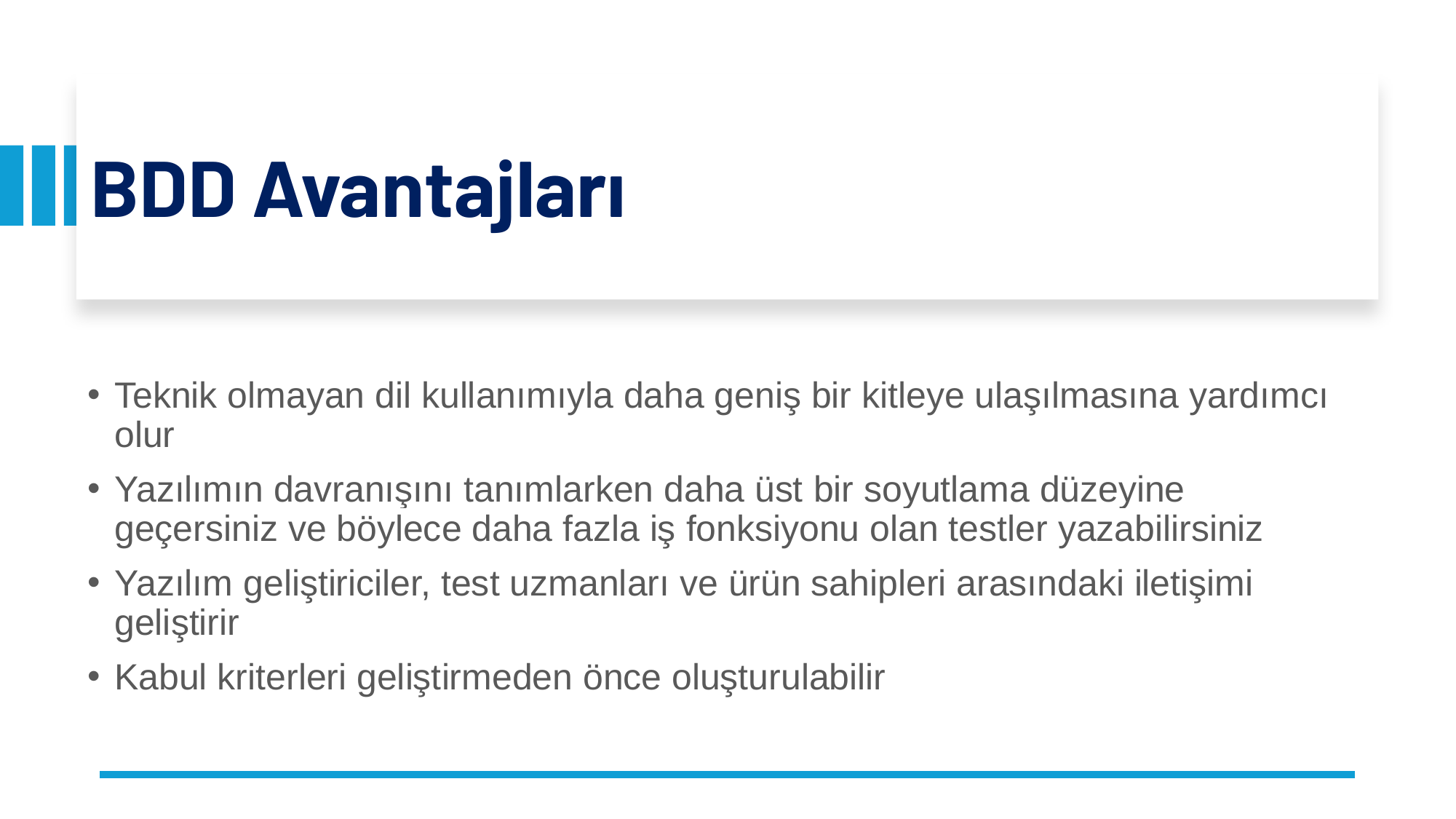

# BDD Avantajları

Teknik olmayan dil kullanımıyla daha geniş bir kitleye ulaşılmasına yardımcı olur
Yazılımın davranışını tanımlarken daha üst bir soyutlama düzeyine geçersiniz ve böylece daha fazla iş fonksiyonu olan testler yazabilirsiniz
Yazılım geliştiriciler, test uzmanları ve ürün sahipleri arasındaki iletişimi geliştirir
Kabul kriterleri geliştirmeden önce oluşturulabilir